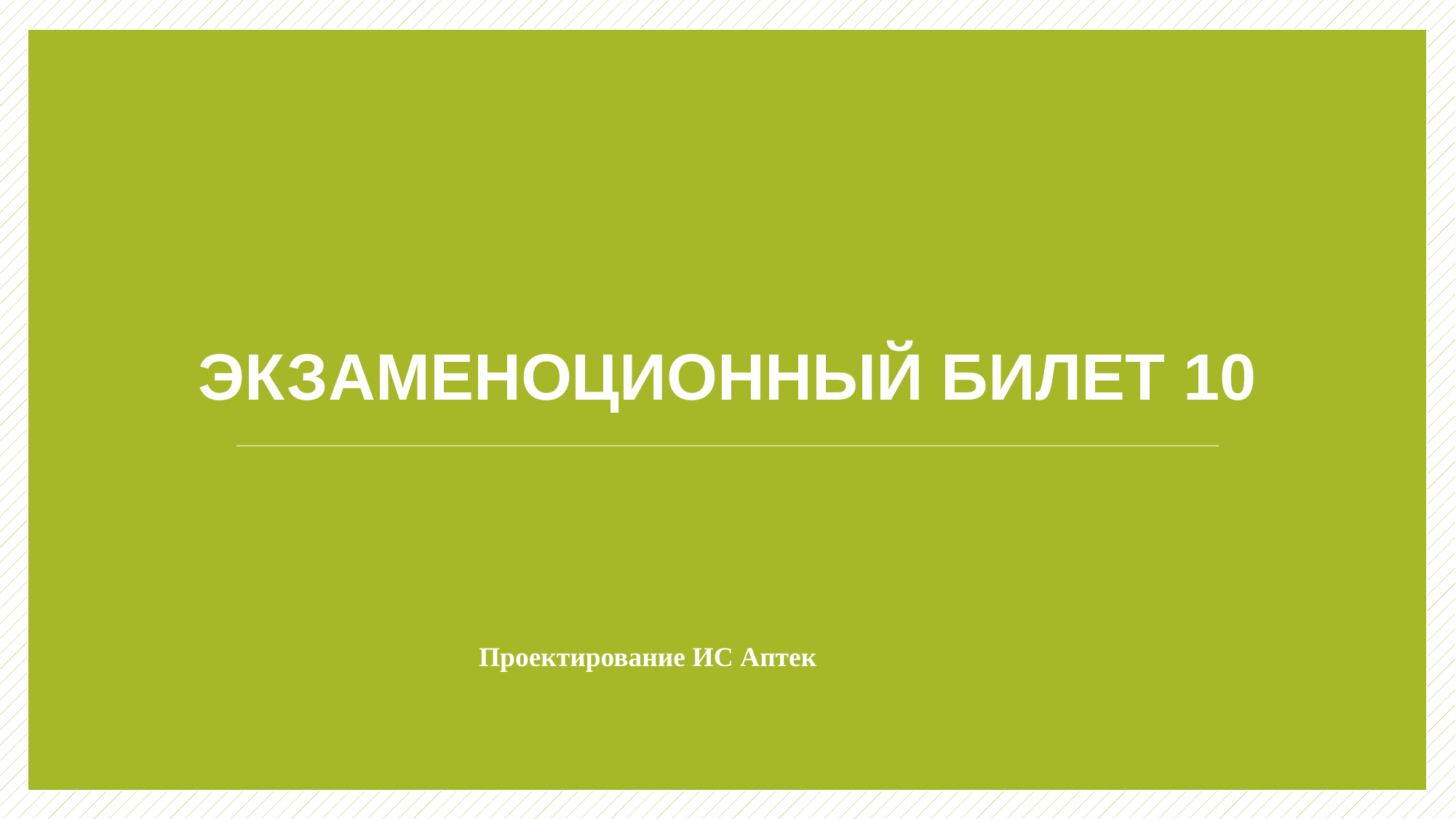

# Экзаменоционный билет 10
Проектирование ИС Аптек